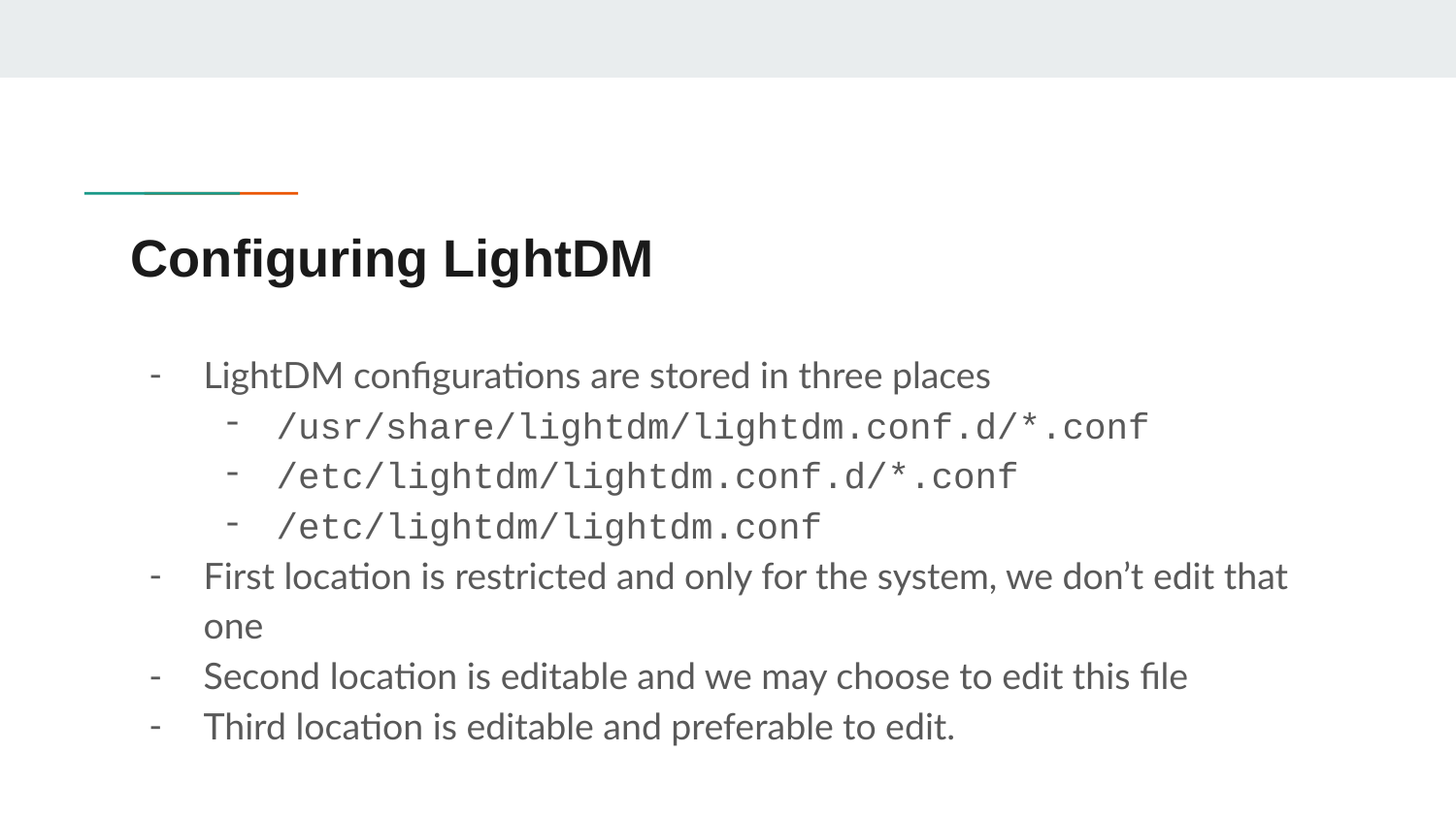

# Configuring LightDM
LightDM configurations are stored in three places
/usr/share/lightdm/lightdm.conf.d/*.conf
/etc/lightdm/lightdm.conf.d/*.conf
/etc/lightdm/lightdm.conf
First location is restricted and only for the system, we don’t edit that one
Second location is editable and we may choose to edit this file
Third location is editable and preferable to edit.